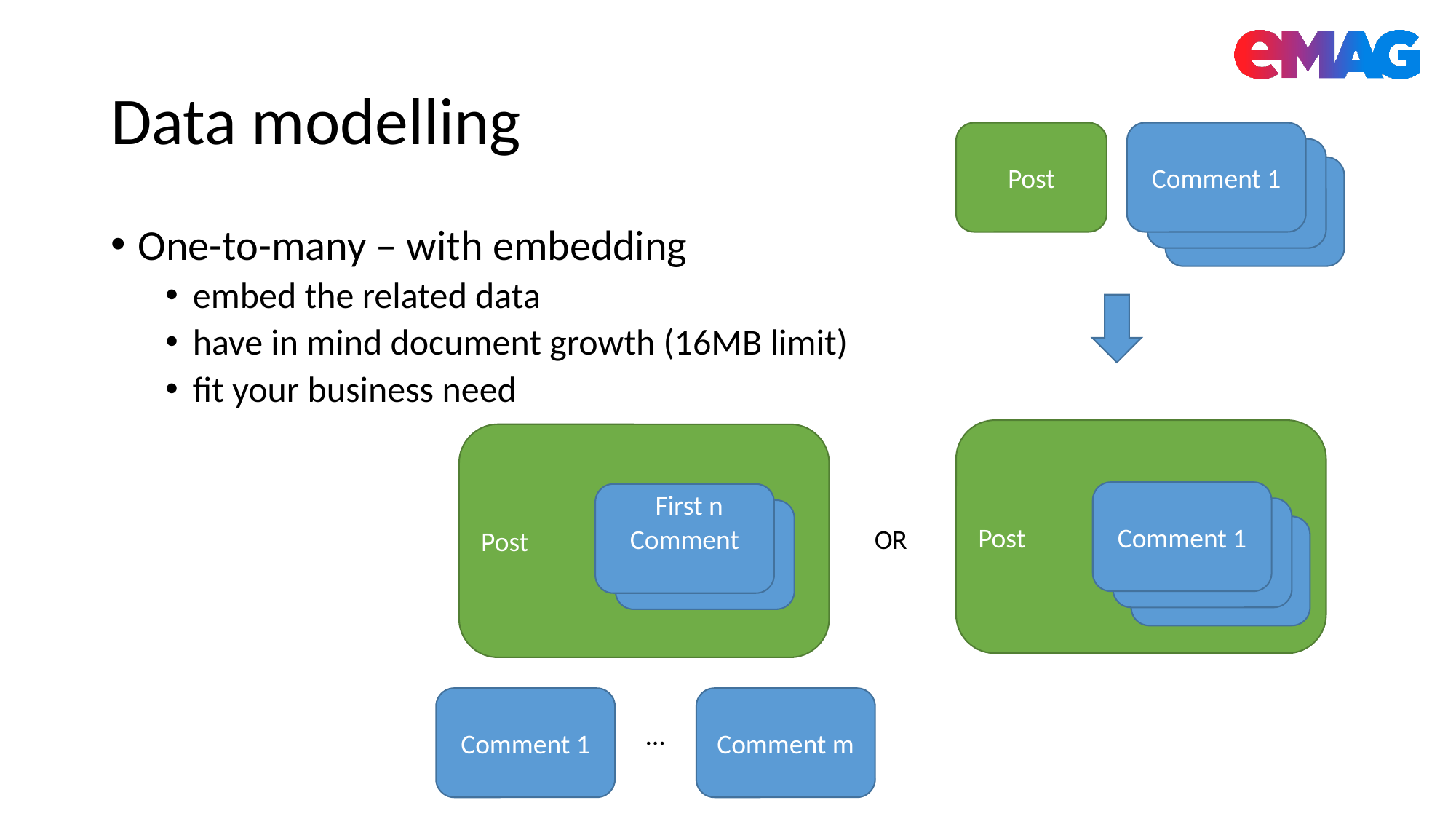

# Data modelling
Post
Comment 1
Address
Address
One-to-many – with embedding
embed the related data
have in mind document growth (16MB limit)
fit your business need

Post
Comment 1
Address
Address
Post
First n
Comment
Address
OR
Comment 1
Comment m
…